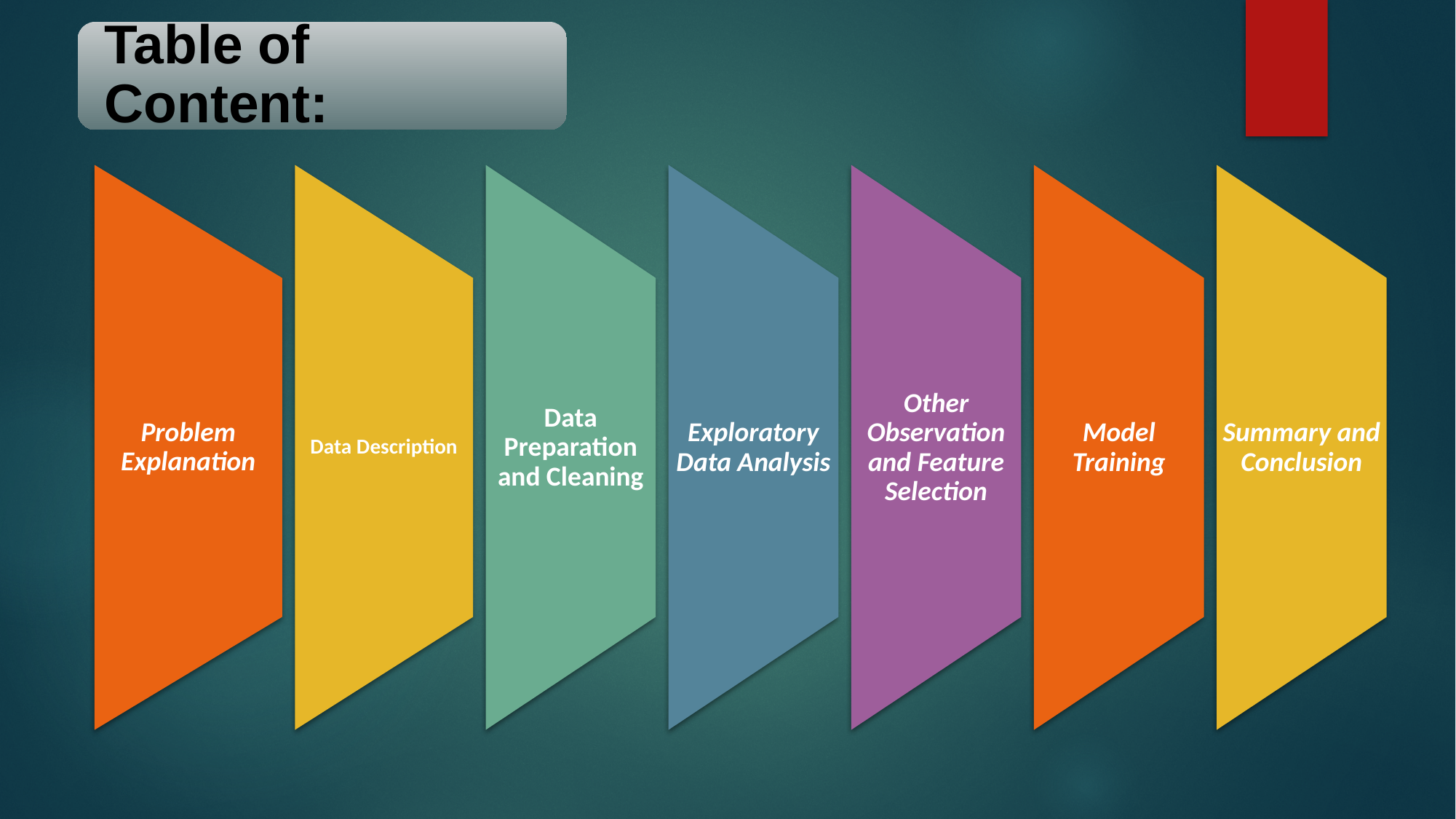

Table of Content:
Problem Explanation
Data Description
Data Preparation and Cleaning
Exploratory Data Analysis
Other Observation and Feature Selection
Model Training
Summary and Conclusion